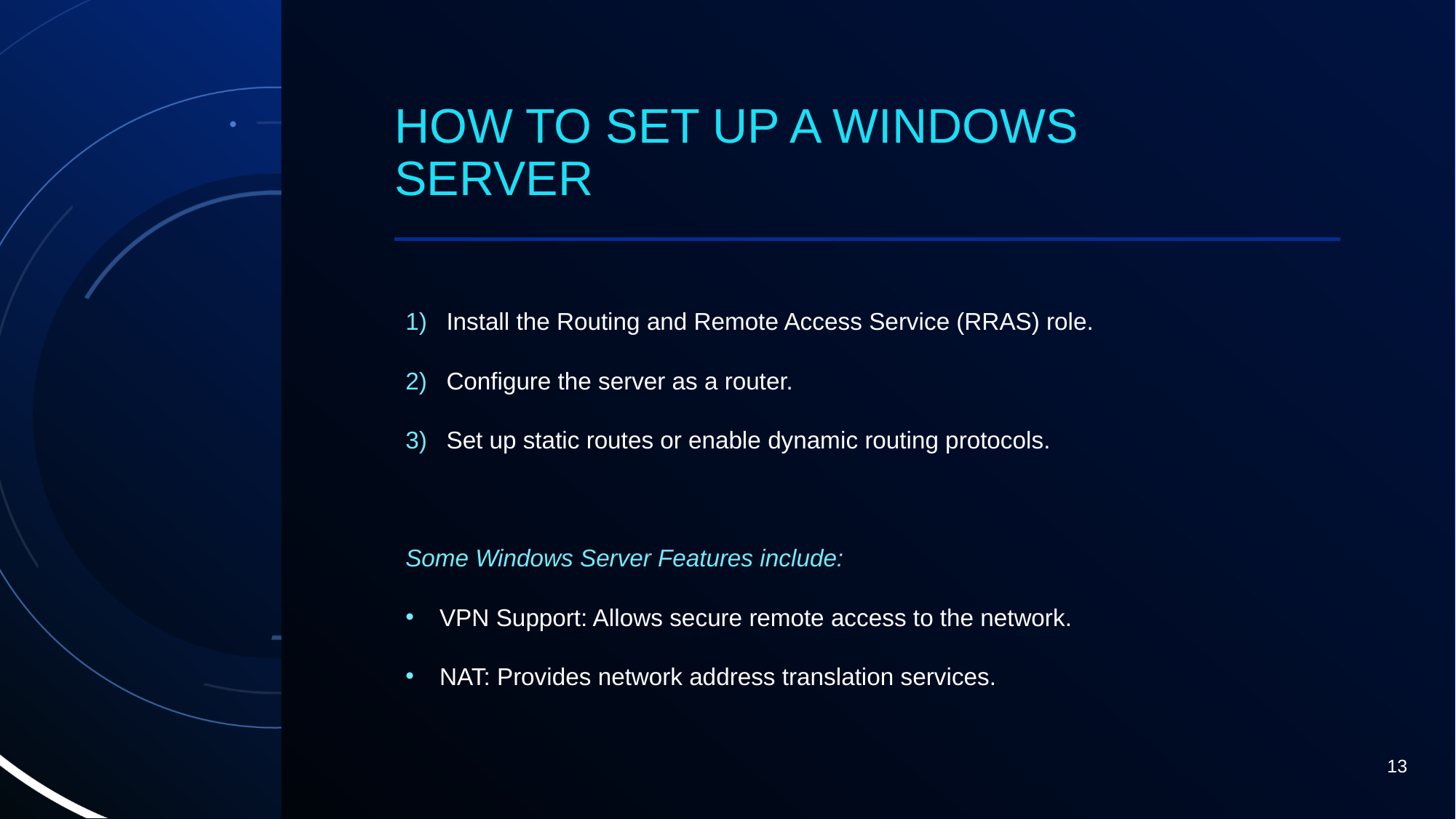

# How to set up a windows server
Install the Routing and Remote Access Service (RRAS) role.
Configure the server as a router.
Set up static routes or enable dynamic routing protocols.

Some Windows Server Features include:
VPN Support: Allows secure remote access to the network.
NAT: Provides network address translation services.
13